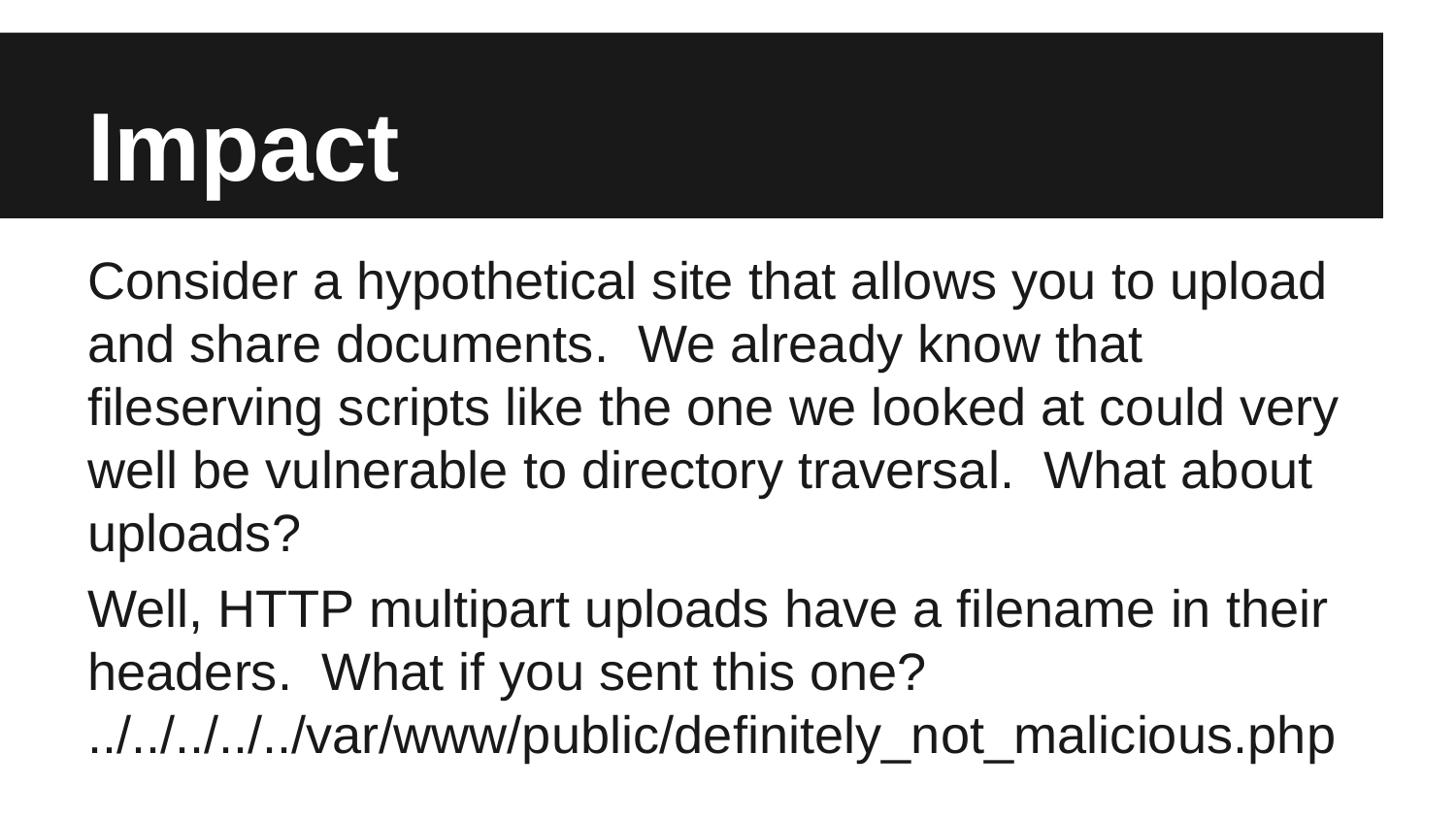

# Impact
Consider a hypothetical site that allows you to upload and share documents.  We already know that fileserving scripts like the one we looked at could very well be vulnerable to directory traversal.  What about uploads?
Well, HTTP multipart uploads have a filename in their headers.  What if you sent this one? ../../../../../var/www/public/definitely_not_malicious.php